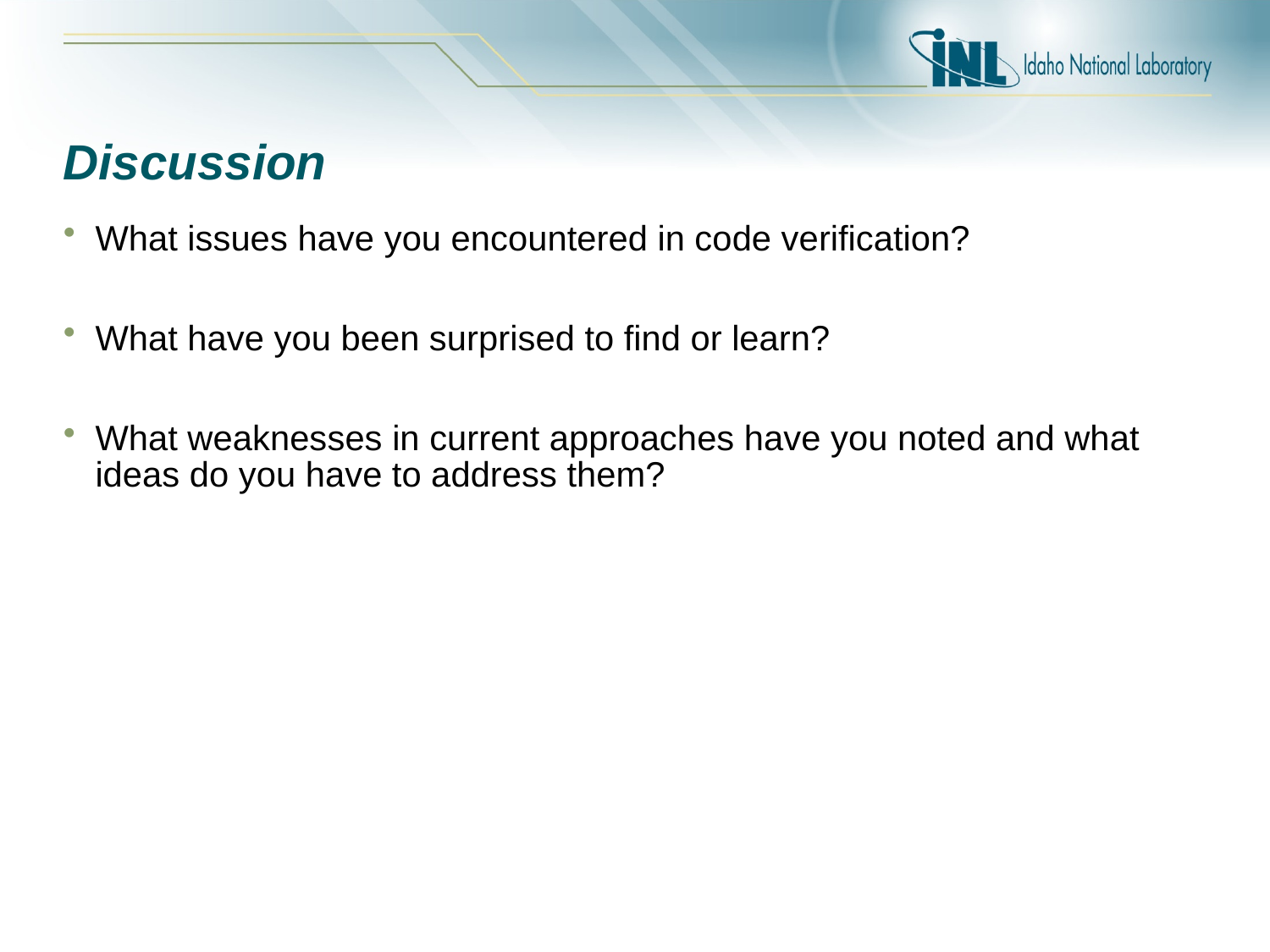

# Discussion
What issues have you encountered in code verification?

What have you been surprised to find or learn?

What weaknesses in current approaches have you noted and what ideas do you have to address them?